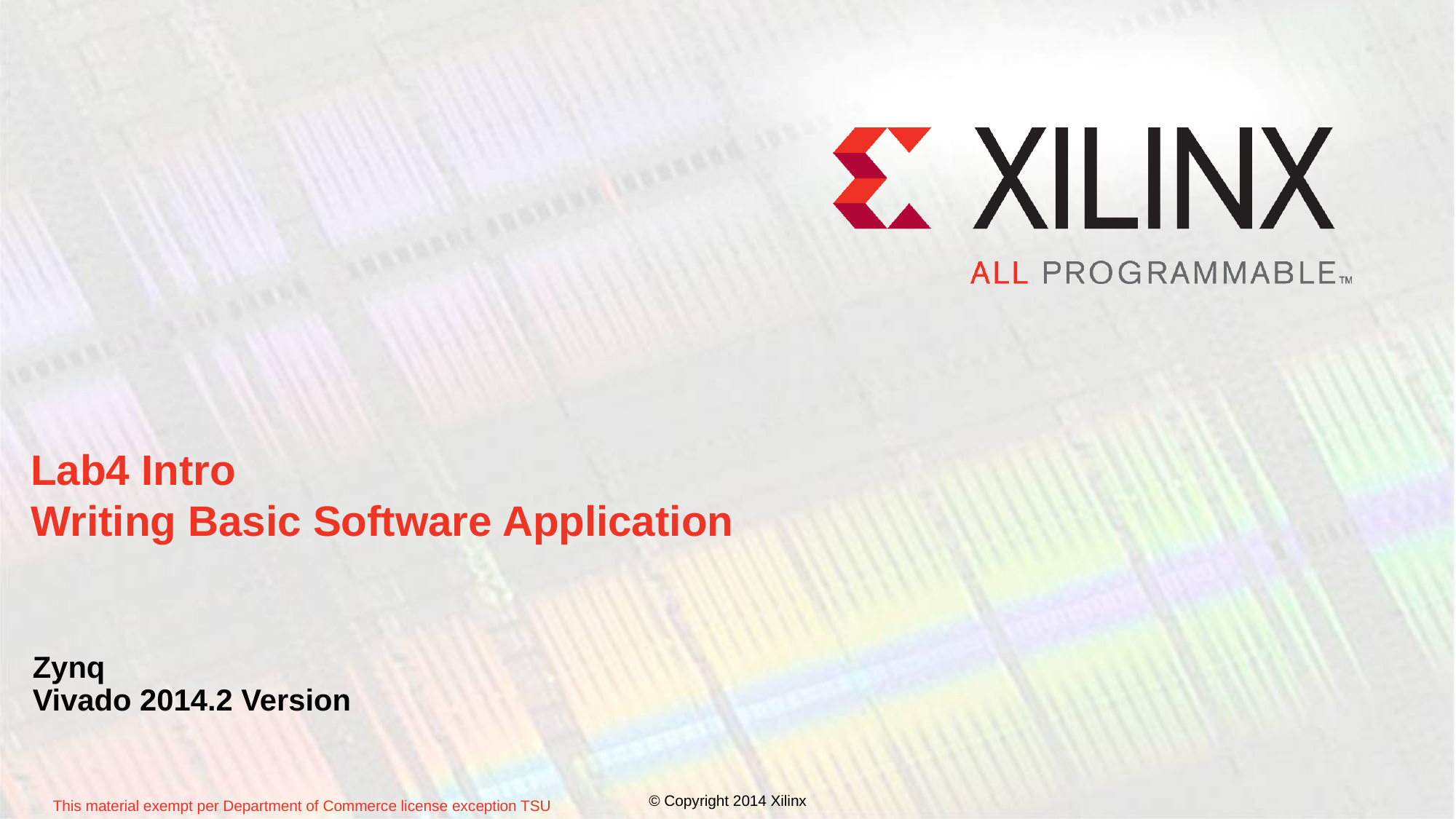

# Lab4 Intro Writing Basic Software Application
Zynq
Vivado 2014.2 Version

© Copyright 2014 Xilinx